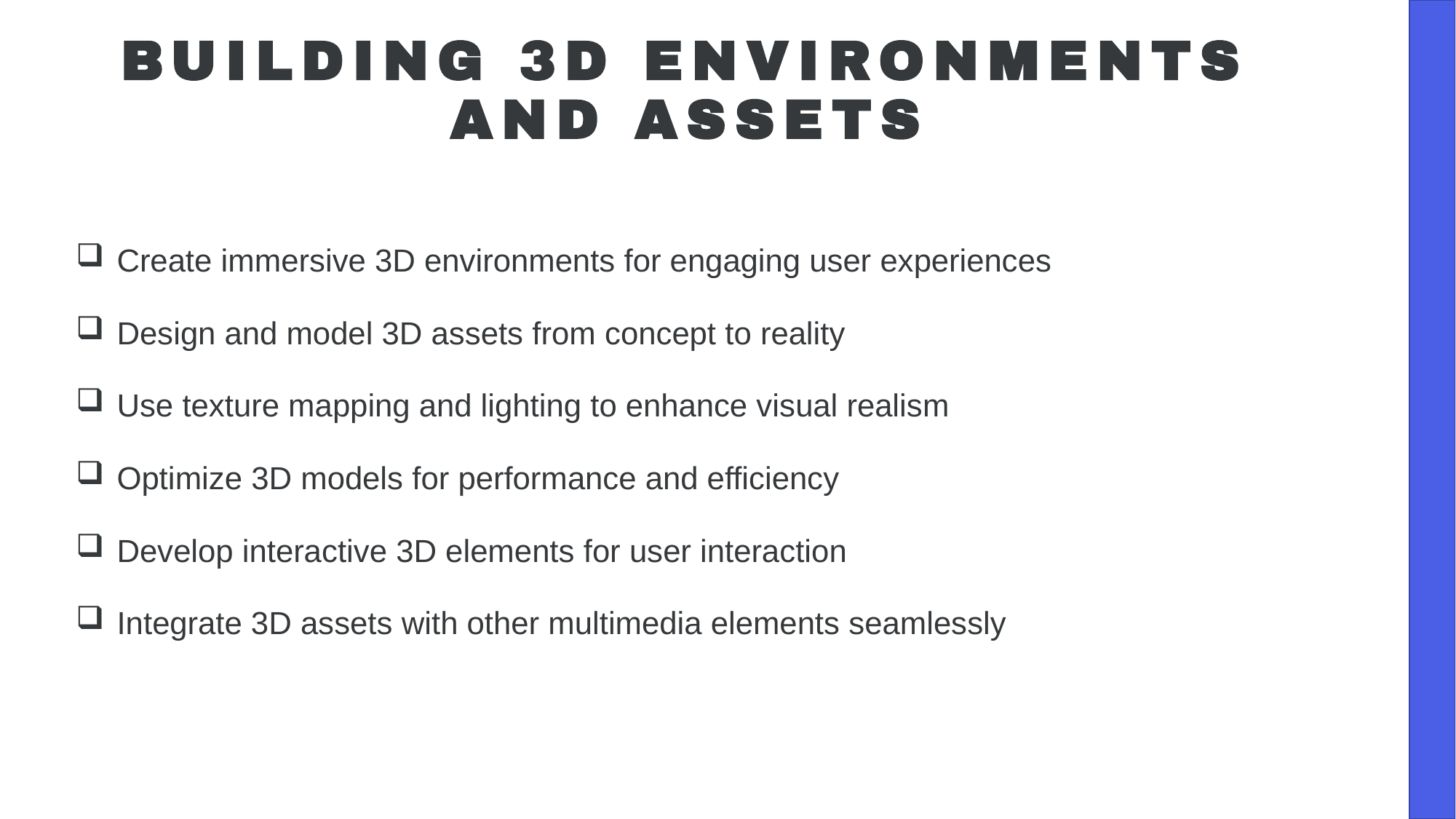

# Building 3D Environments and Assets
Create immersive 3D environments for engaging user experiences
Design and model 3D assets from concept to reality
Use texture mapping and lighting to enhance visual realism
Optimize 3D models for performance and efficiency
Develop interactive 3D elements for user interaction
Integrate 3D assets with other multimedia elements seamlessly